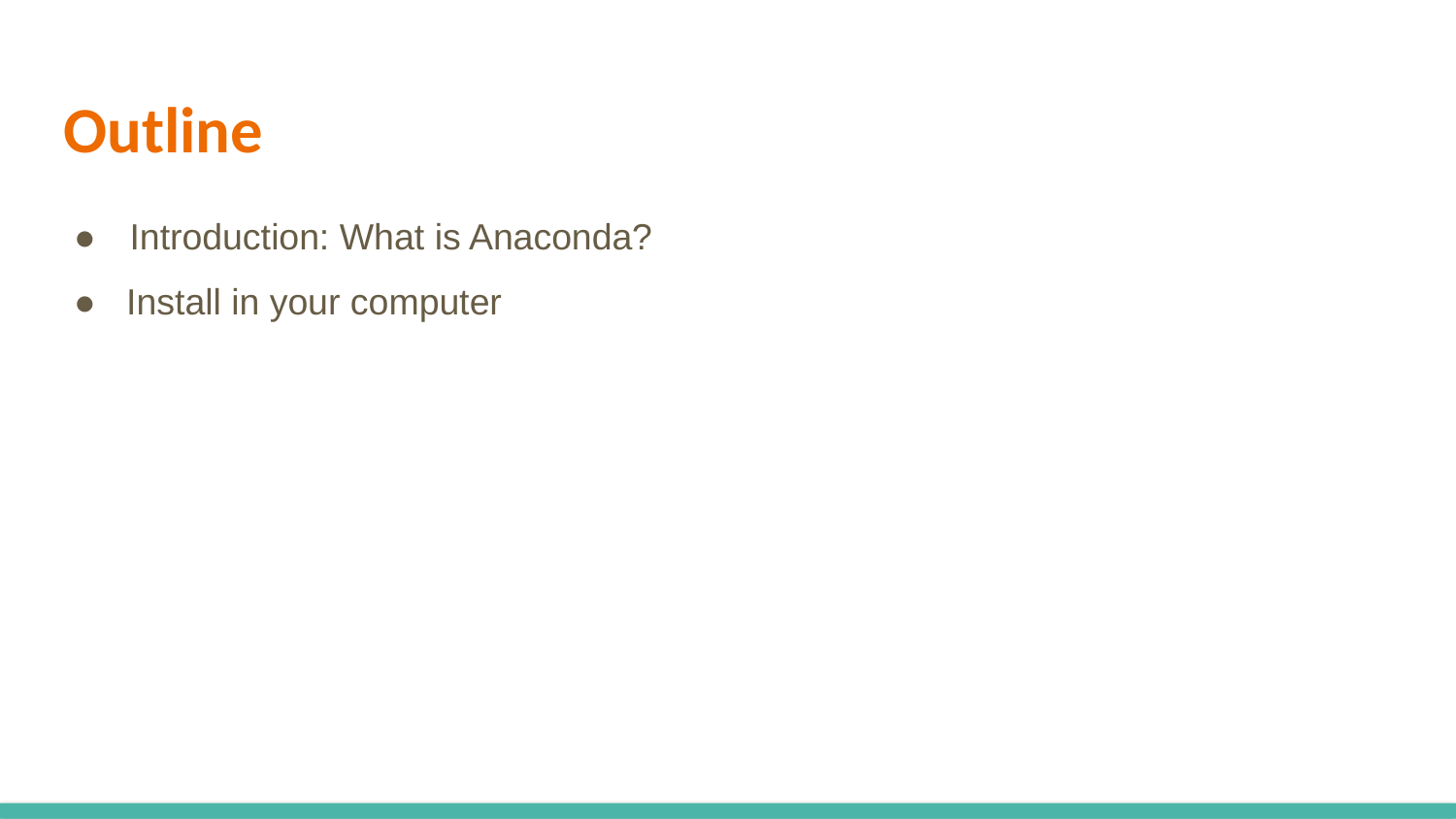

Outline

●   Introduction: What is Anaconda?

●   Install in your computer